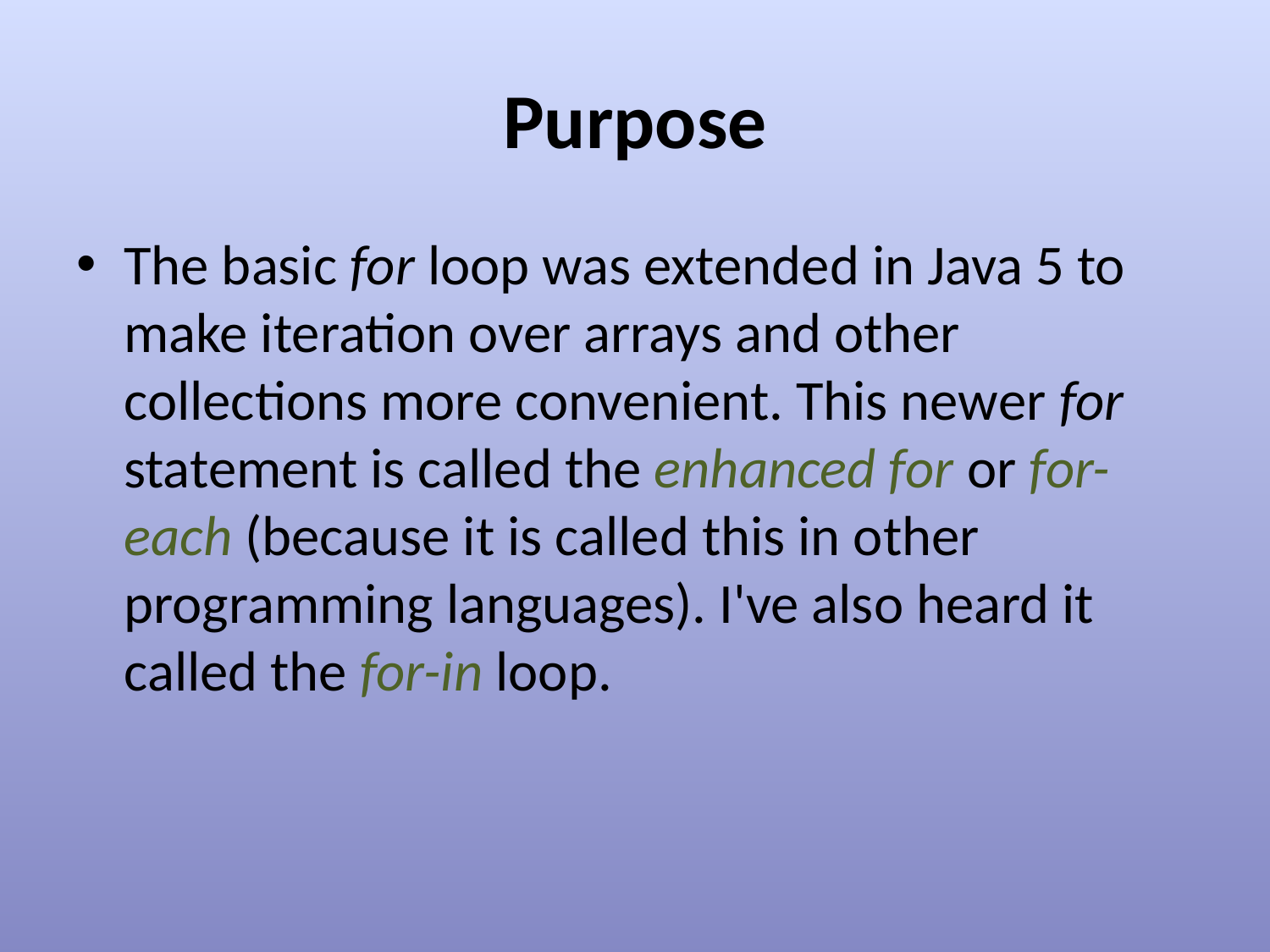

# Purpose
The basic for loop was extended in Java 5 to make iteration over arrays and other collections more convenient. This newer for statement is called the enhanced for or for-each (because it is called this in other programming languages). I've also heard it called the for-in loop.